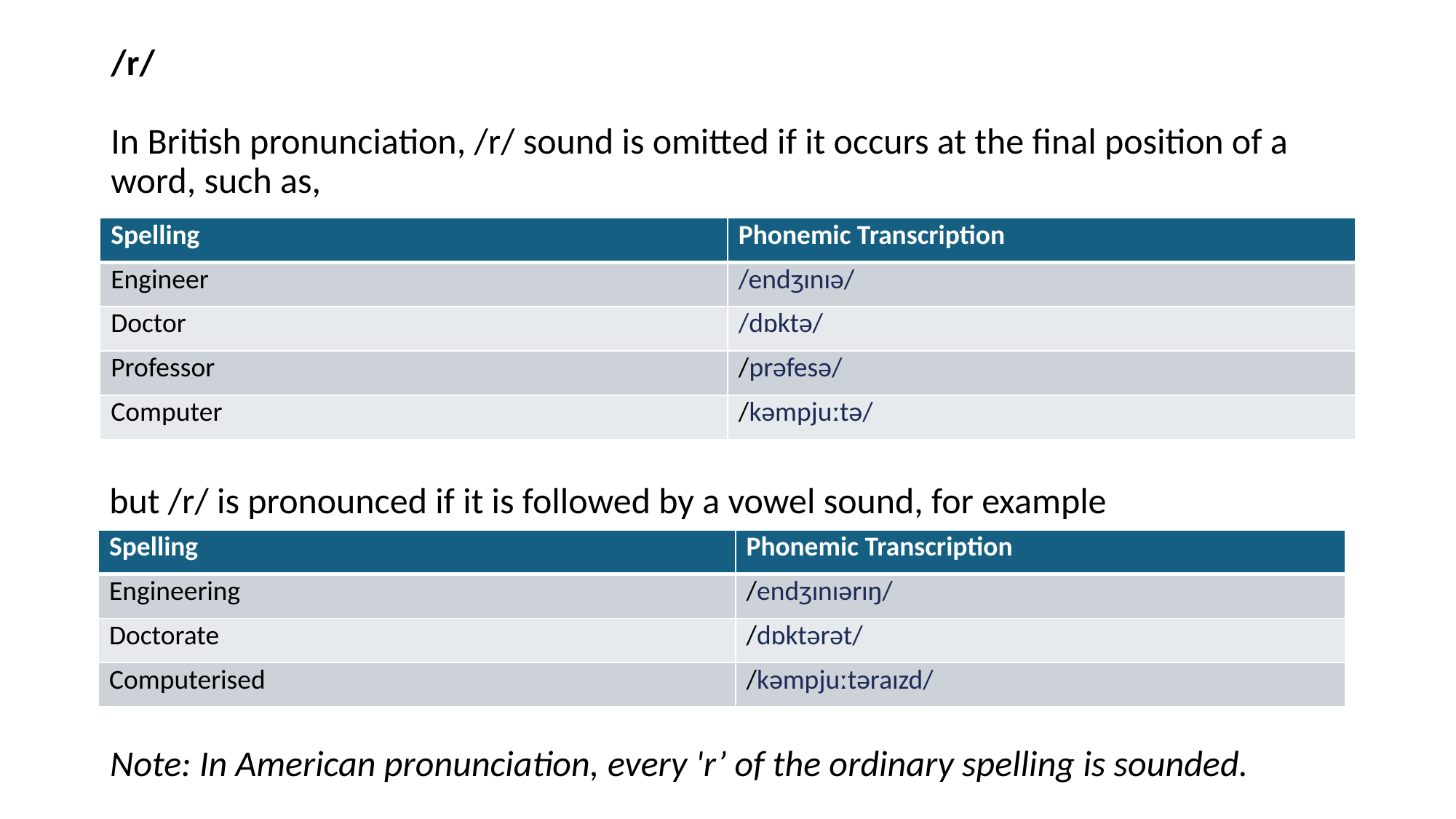

# /r/ In British pronunciation, /r/ sound is omitted if it occurs at the final position of a word, such as,
| Spelling | Phonemic Transcription |
| --- | --- |
| Engineer | /endʒɪnɪə/ |
| Doctor | /dɒktə/ |
| Professor | /prəfesə/ |
| Computer | /kəmpjuːtə/ |
but /r/ is pronounced if it is followed by a vowel sound, for example

| Spelling | Phonemic Transcription |
| --- | --- |
| Engineering | /endʒɪnɪərɪŋ/ |
| Doctorate | /dɒktərət/ |
| Computerised | /kəmpjuːtəraɪzd/ |
Note: In American pronunciation, every 'r’ of the ordinary spelling is sounded.